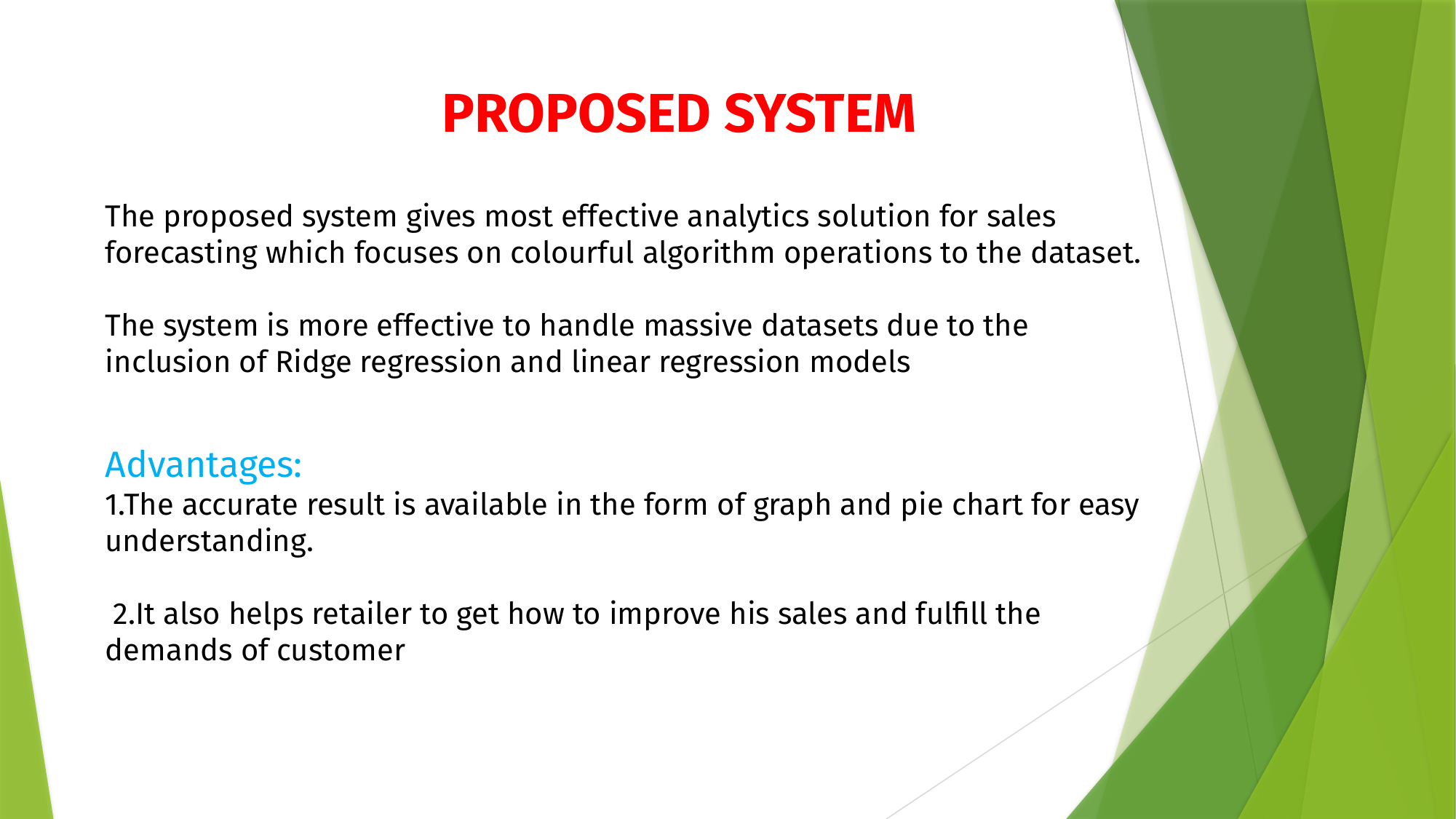

PROPOSED SYSTEM
The proposed system gives most effective analytics solution for sales forecasting which focuses on colourful algorithm operations to the dataset.

The system is more effective to handle massive datasets due to the inclusion of Ridge regression and linear regression models
Advantages:
1.The accurate result is available in the form of graph and pie chart for easy understanding.

 2.It also helps retailer to get how to improve his sales and fulfill the demands of customer